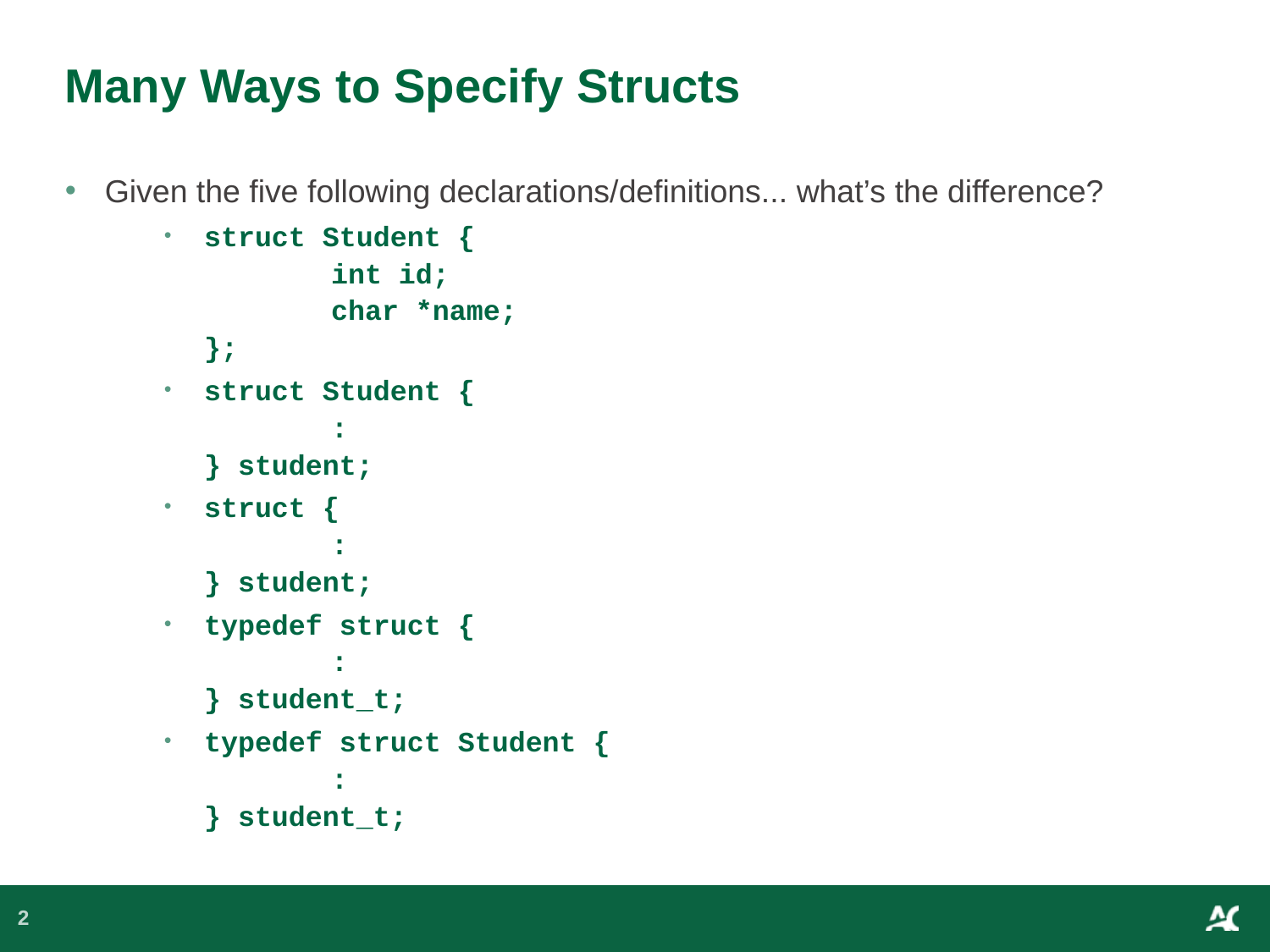

# Many Ways to Specify Structs
Given the five following declarations/definitions... what’s the difference?
struct Student {
	int id;
	char *name;
};
struct Student {
	:
} student;
struct {
	:
} student;
typedef struct {
	:
} student_t;
typedef struct Student {
	:
} student_t;
2